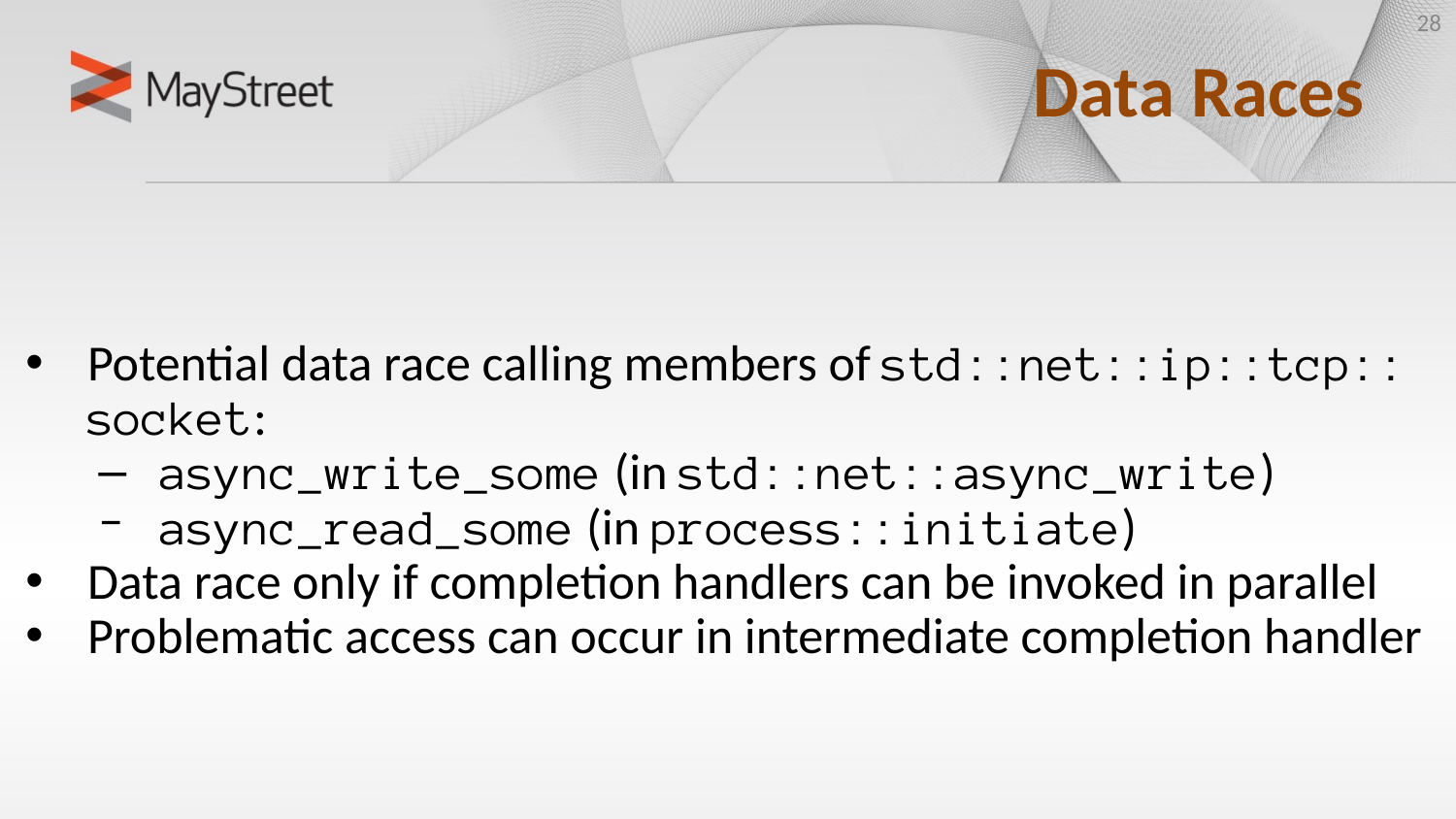

28
# Data Races
Potential data race calling members of std::net::ip::tcp:: socket:
async_write_some (in std::net::async_write)
async_read_some (in process::initiate)
Data race only if completion handlers can be invoked in parallel
Problematic access can occur in intermediate completion handler